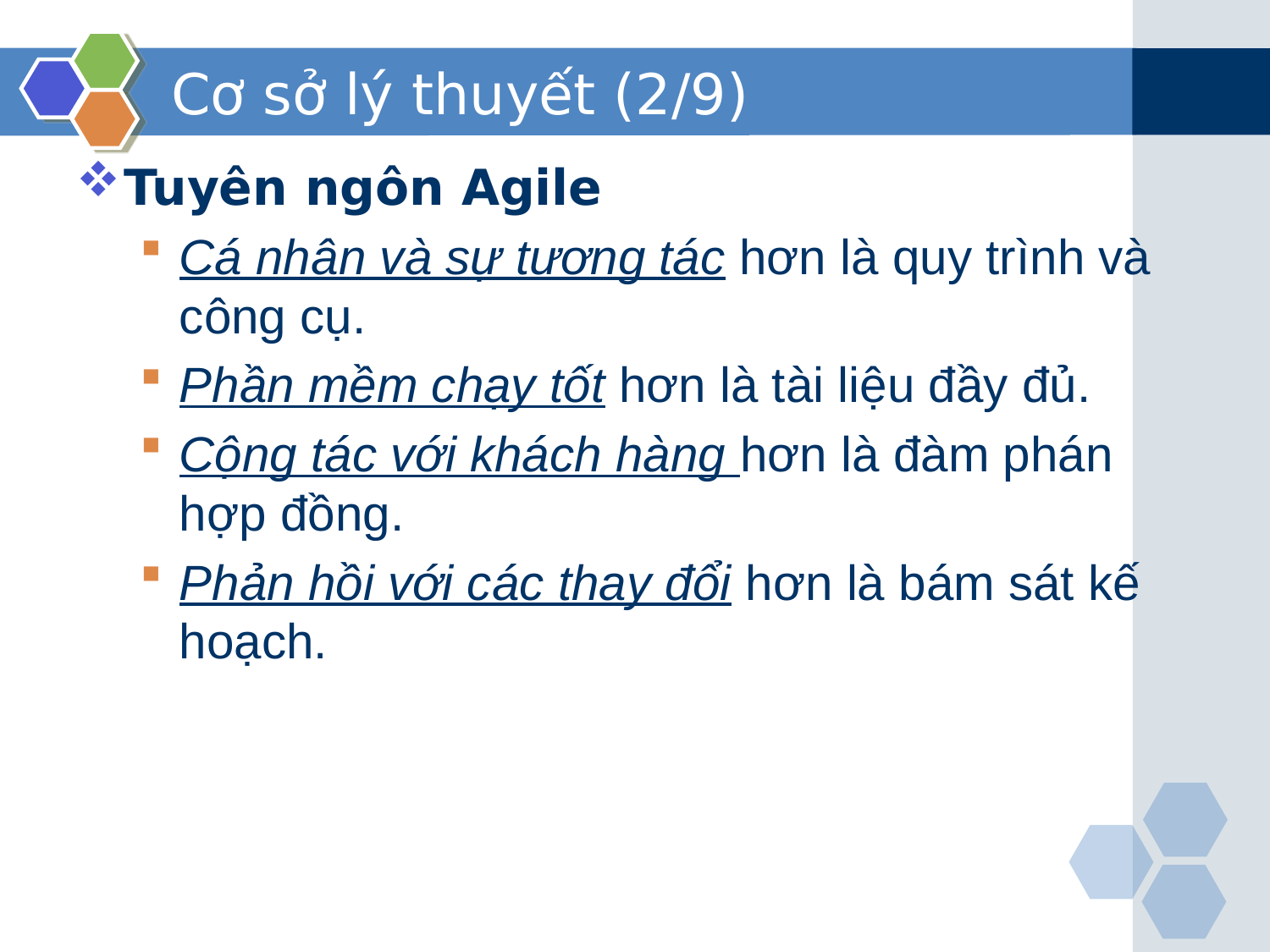

# Cơ sở lý thuyết (2/9)
Tuyên ngôn Agile
Cá nhân và sự tương tác hơn là quy trình và công cụ.
Phần mềm chạy tốt hơn là tài liệu đầy đủ.
Cộng tác với khách hàng hơn là đàm phán hợp đồng.
Phản hồi với các thay đổi hơn là bám sát kế hoạch.